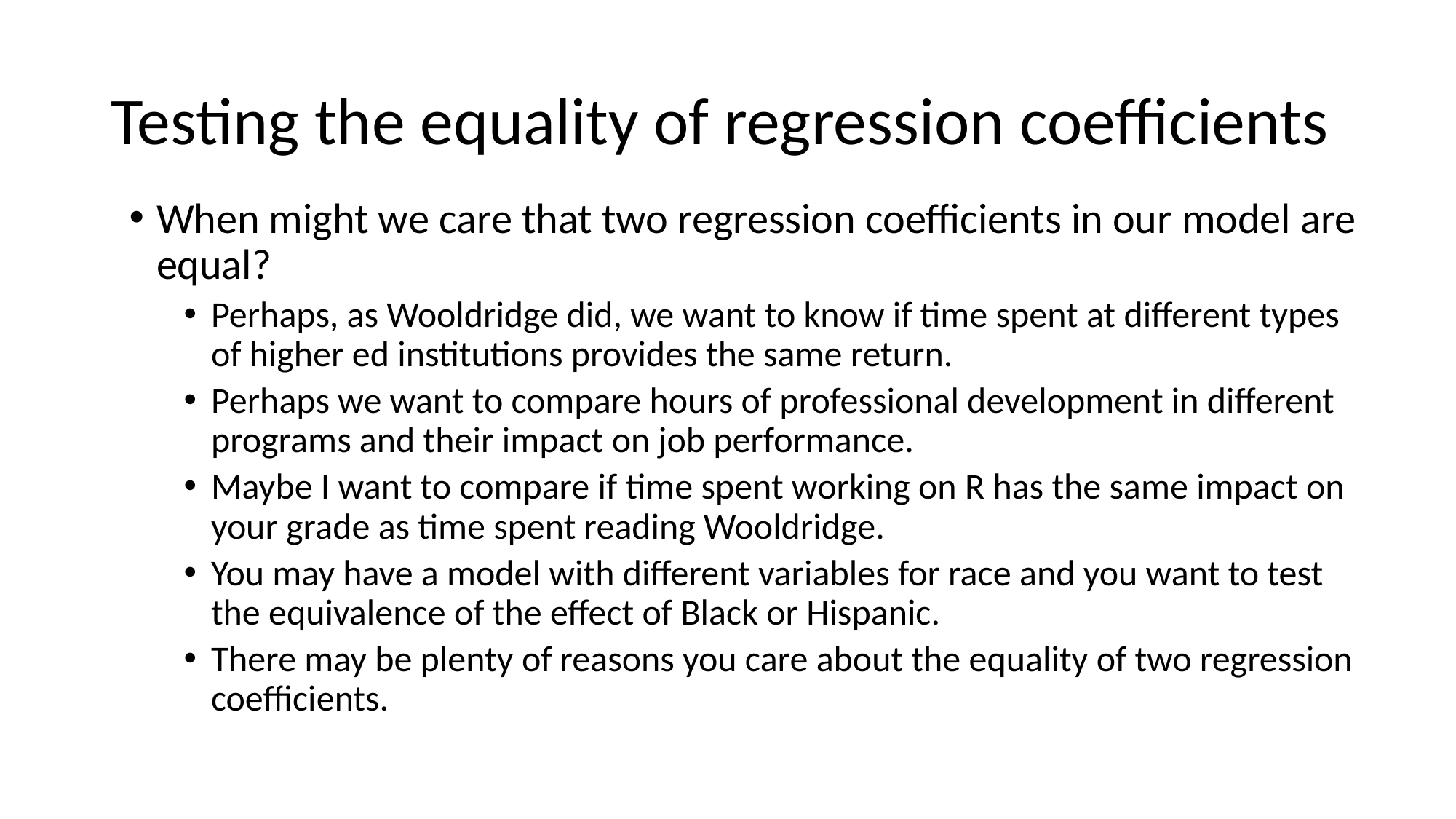

# Testing the equality of regression coefficients
When might we care that two regression coefficients in our model are equal?
Perhaps, as Wooldridge did, we want to know if time spent at different types of higher ed institutions provides the same return.
Perhaps we want to compare hours of professional development in different programs and their impact on job performance.
Maybe I want to compare if time spent working on R has the same impact on your grade as time spent reading Wooldridge.
You may have a model with different variables for race and you want to test the equivalence of the effect of Black or Hispanic.
There may be plenty of reasons you care about the equality of two regression coefficients.